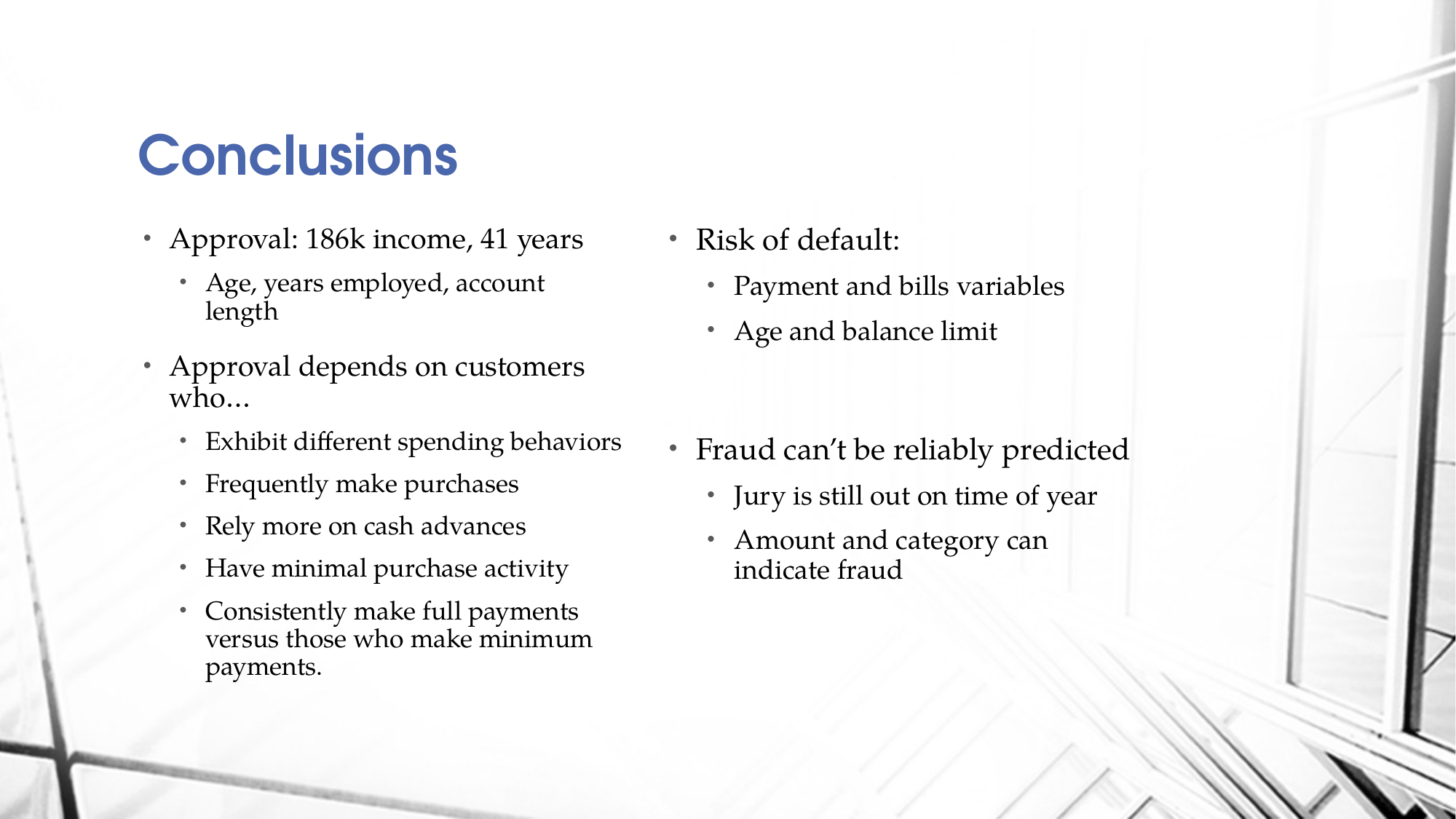

# Conclusions
Approval: 186k income, 41 years
Age, years employed, account length
Approval depends on customers who…
Exhibit different spending behaviors
Frequently make purchases
Rely more on cash advances
Have minimal purchase activity
Consistently make full payments versus those who make minimum payments.

Risk of default:
Payment and bills variables
Age and balance limit

Fraud can’t be reliably predicted
Jury is still out on time of year
Amount and category can indicate fraud